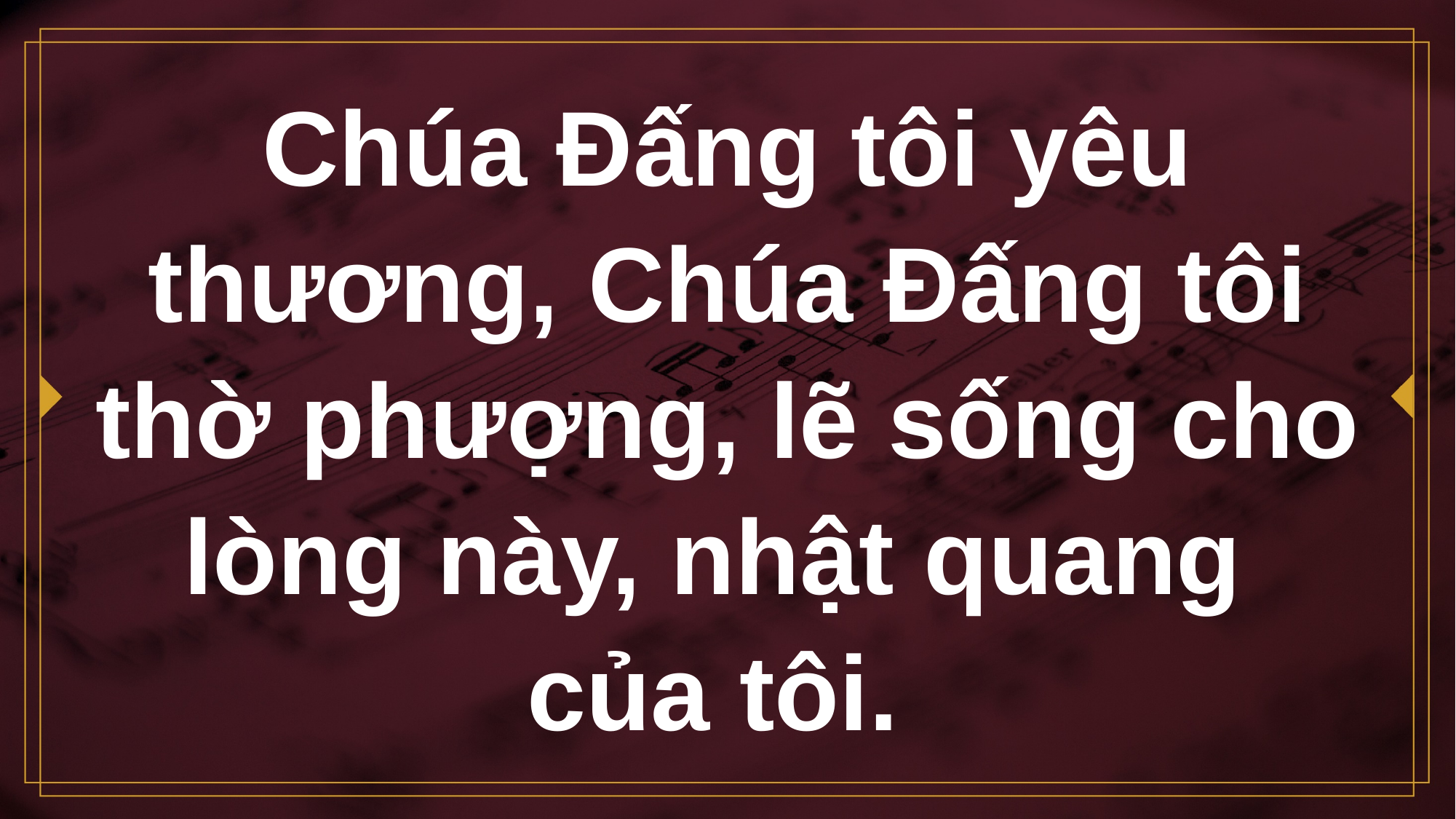

# Chúa Đấng tôi yêu thương, Chúa Đấng tôi thờ phượng, lẽ sống cho lòng này, nhật quang của tôi.